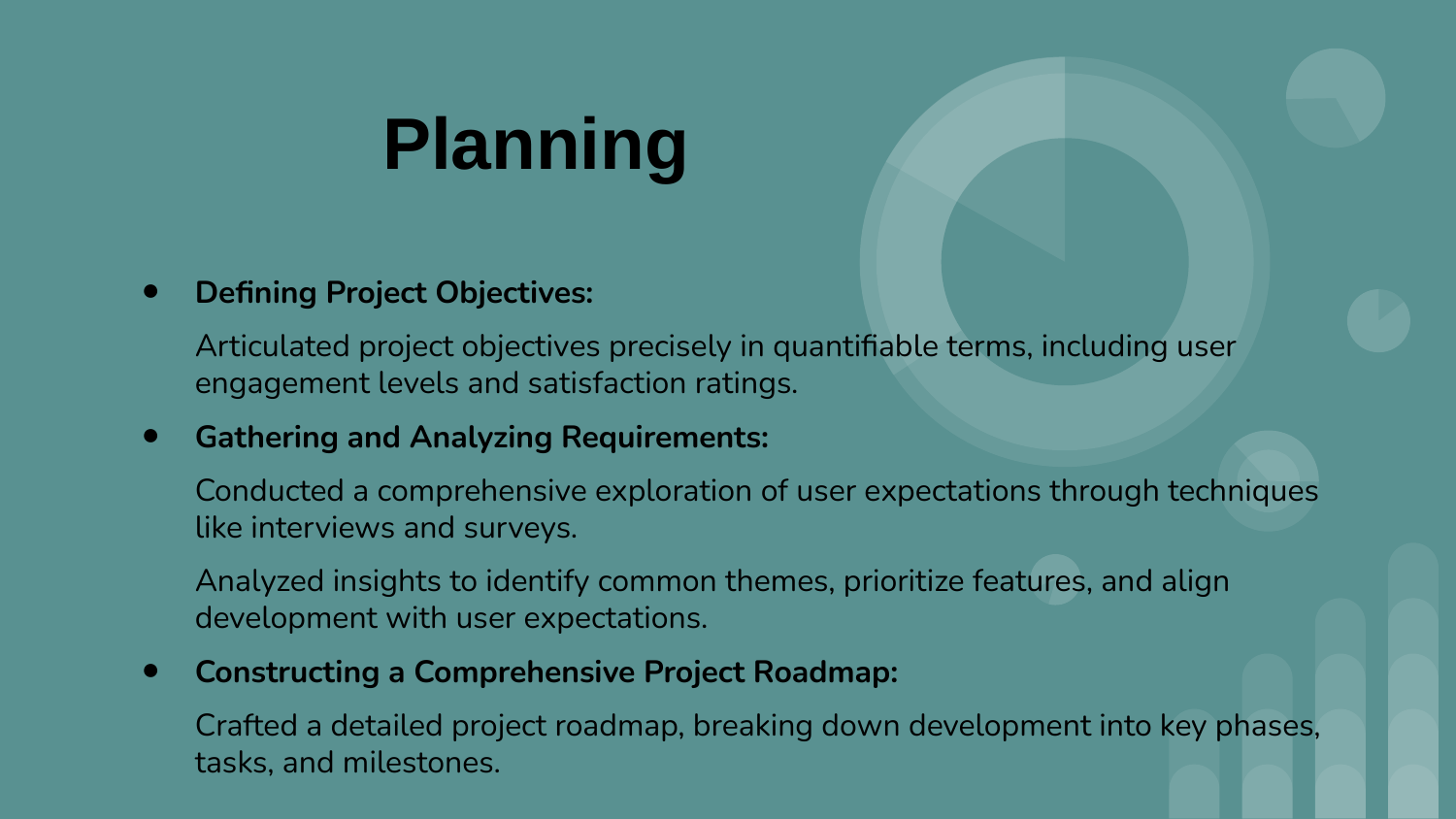

# Planning

Defining Project Objectives:
Articulated project objectives precisely in quantifiable terms, including user engagement levels and satisfaction ratings.
Gathering and Analyzing Requirements:
Conducted a comprehensive exploration of user expectations through techniques like interviews and surveys.
Analyzed insights to identify common themes, prioritize features, and align development with user expectations.
Constructing a Comprehensive Project Roadmap:
Crafted a detailed project roadmap, breaking down development into key phases, tasks, and milestones.